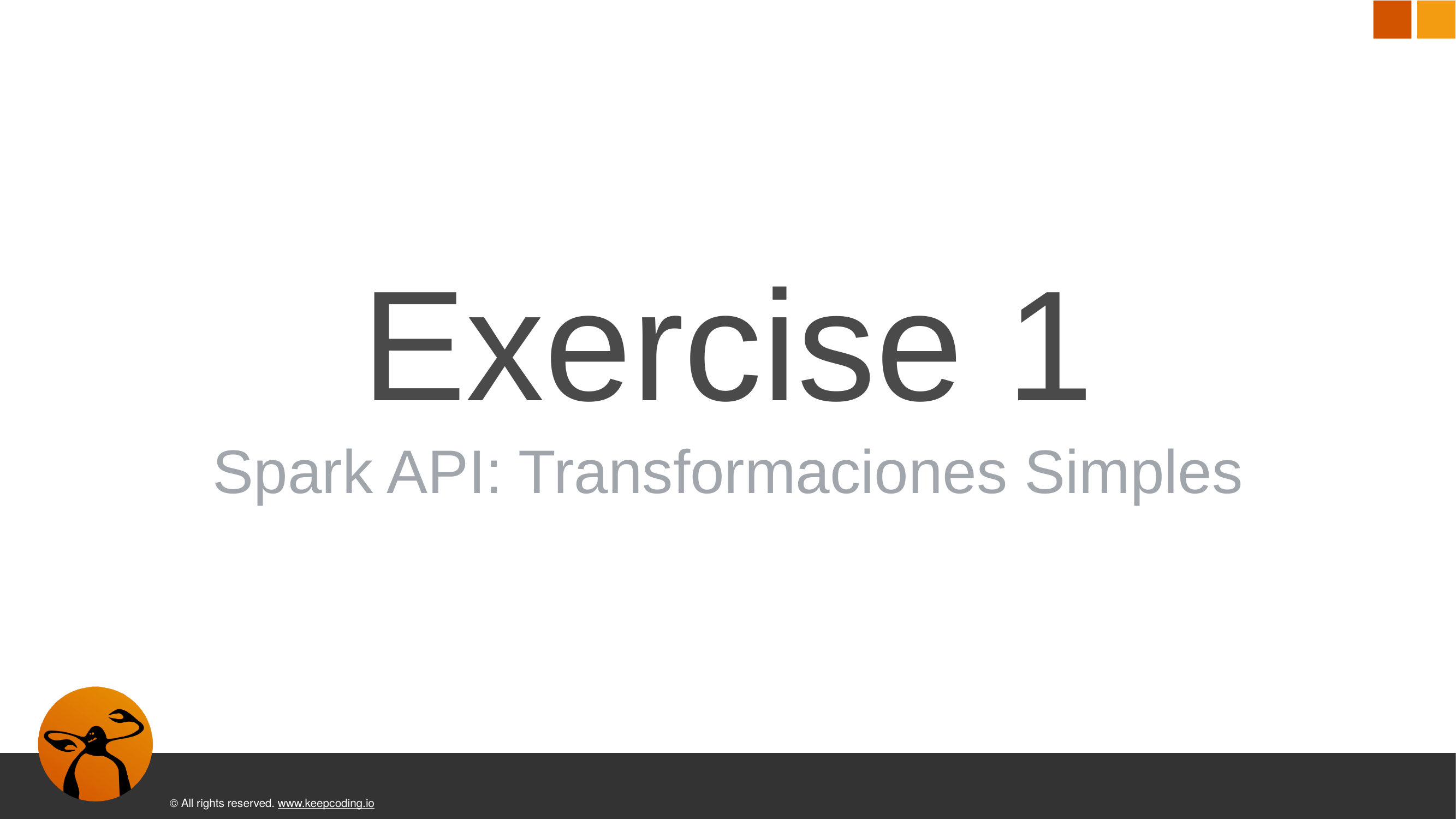

# Exercise 1 Spark API: Transformaciones Simples